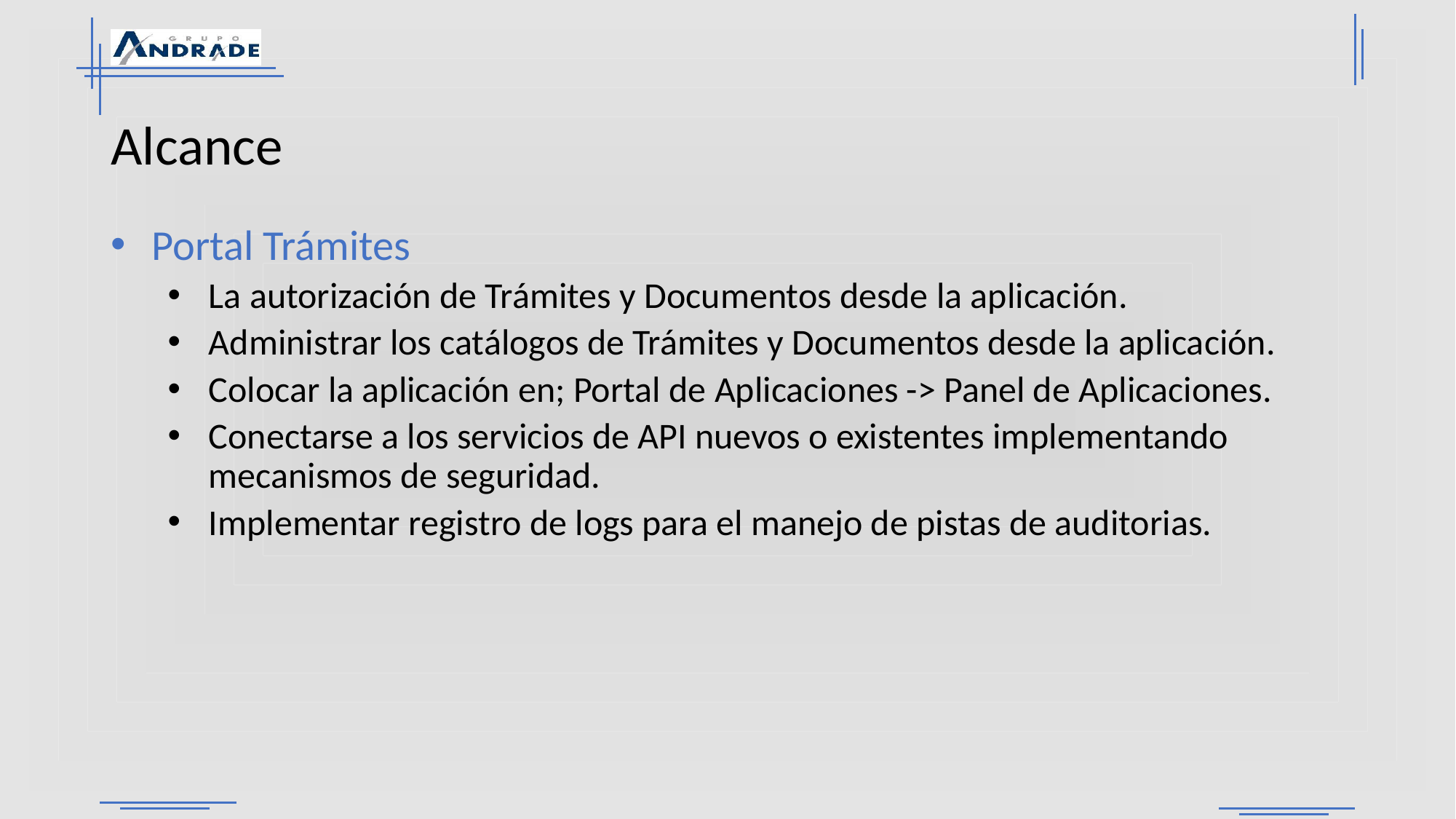

# Alcance
Portal Trámites
La autorización de Trámites y Documentos desde la aplicación.
Administrar los catálogos de Trámites y Documentos desde la aplicación.
Colocar la aplicación en; Portal de Aplicaciones -> Panel de Aplicaciones.
Conectarse a los servicios de API nuevos o existentes implementando mecanismos de seguridad.
Implementar registro de logs para el manejo de pistas de auditorias.